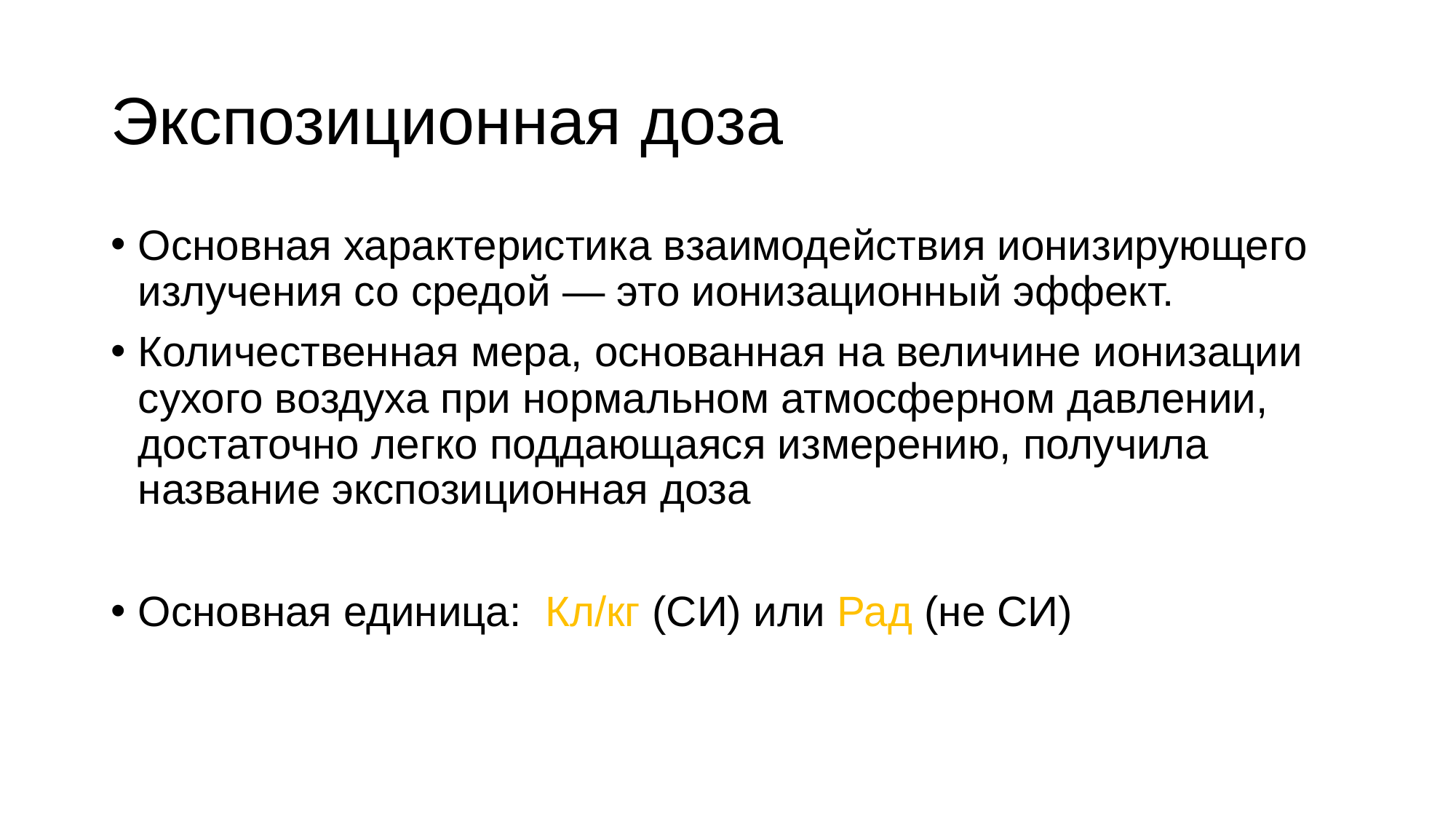

# Экспозиционная доза
Основная характеристика взаимодействия ионизирующего излучения со средой — это ионизационный эффект.
Количественная мера, основанная на величине ионизации сухого воздуха при нормальном атмосферном давлении, достаточно легко поддающаяся измерению, получила название экспозиционная доза

Основная единица:  Кл/кг (СИ) или Рад (не СИ)